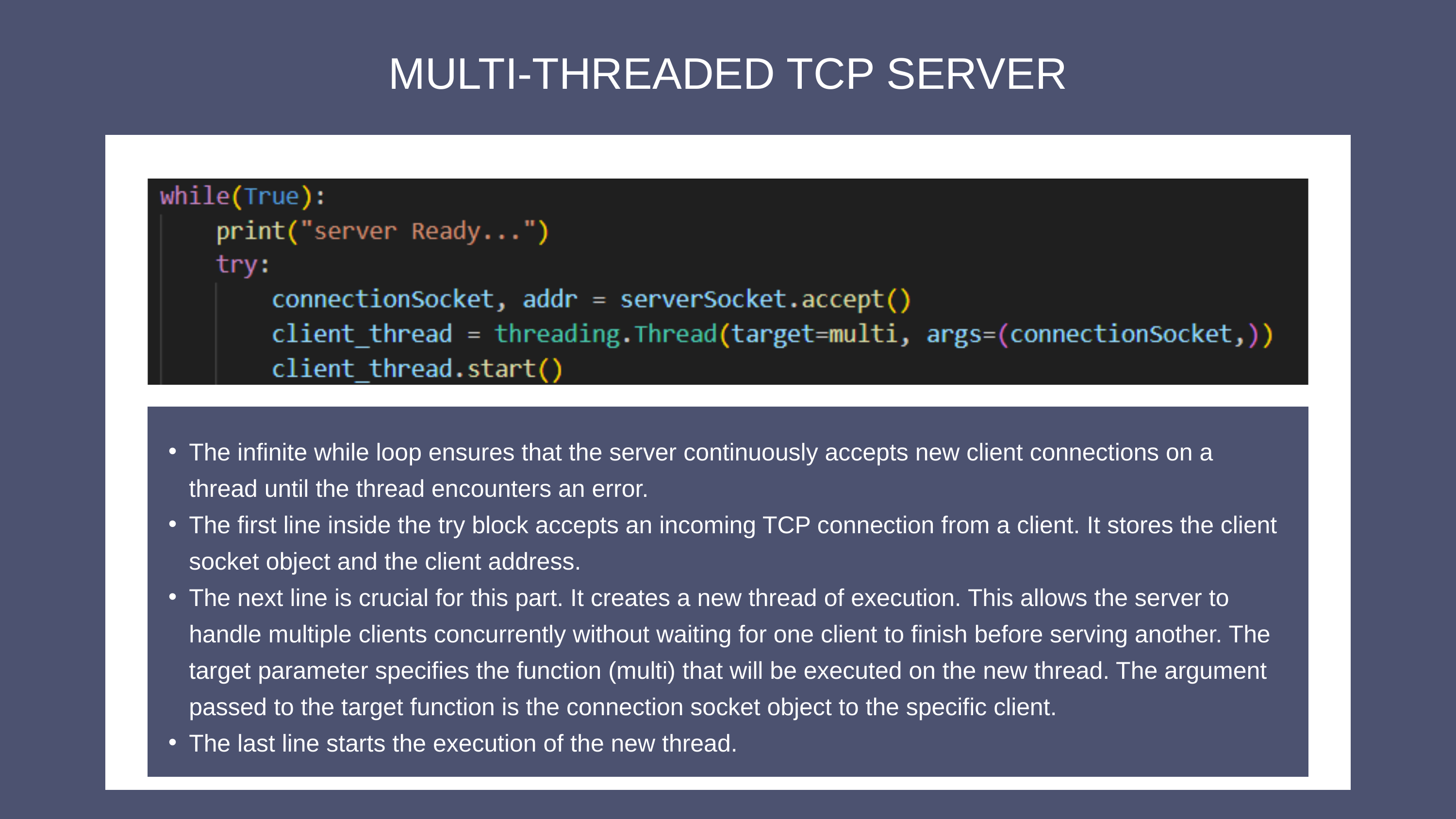

MULTI-THREADED TCP SERVER

The infinite while loop ensures that the server continuously accepts new client connections on a thread until the thread encounters an error.
The first line inside the try block accepts an incoming TCP connection from a client. It stores the client socket object and the client address.
The next line is crucial for this part. It creates a new thread of execution. This allows the server to handle multiple clients concurrently without waiting for one client to finish before serving another. The target parameter specifies the function (multi) that will be executed on the new thread. The argument passed to the target function is the connection socket object to the specific client.
The last line starts the execution of the new thread.